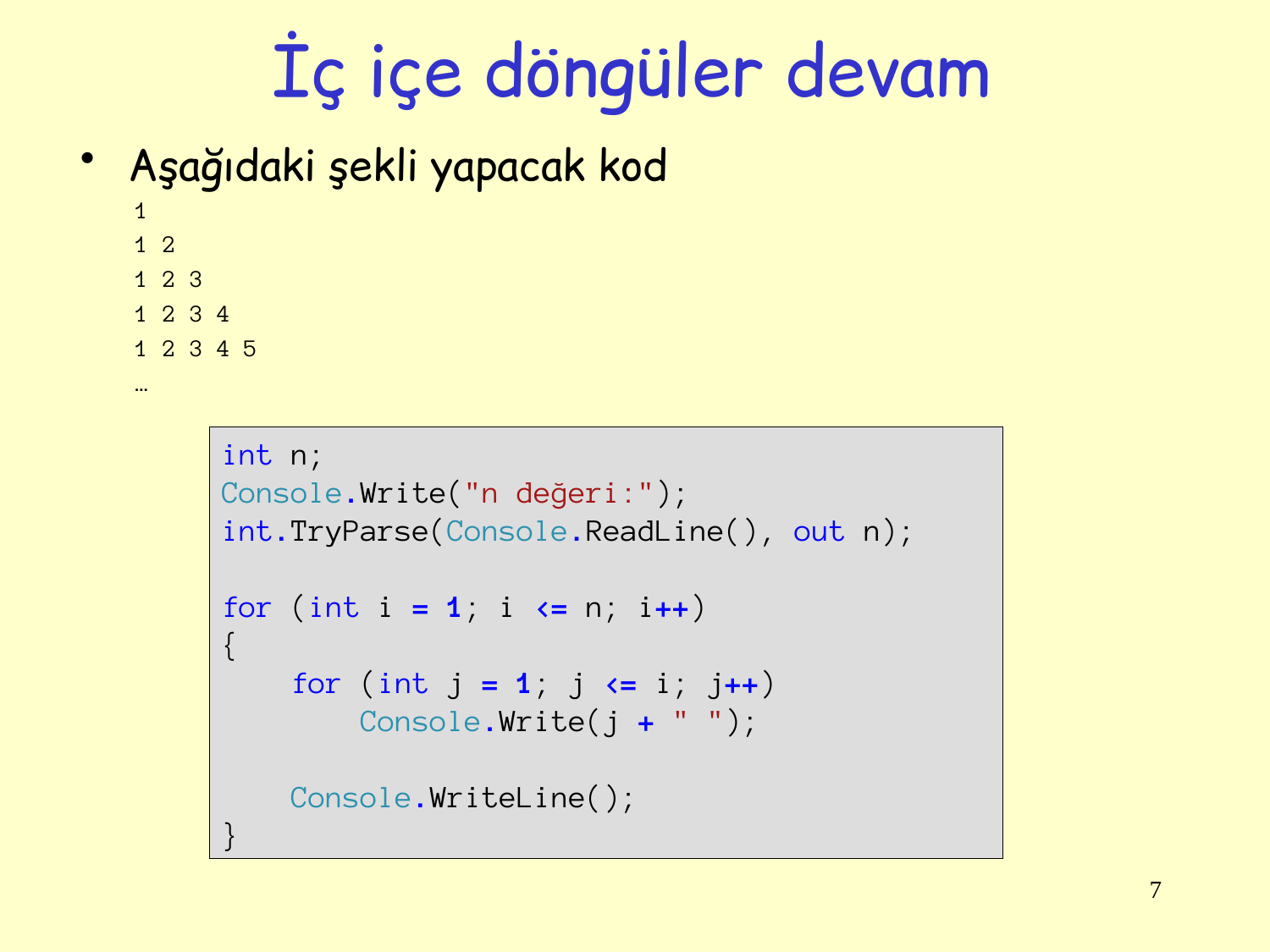

# İç içe döngüler devam
Aşağıdaki şekli yapacak kod
1
1 2
1 2 3
1 2 3 4
1 2 3 4 5
…
int n;
Console.Write("n değeri:");
int.TryParse(Console.ReadLine(), out n);

for (int i = 1; i <= n; i++)
{
    for (int j = 1; j <= i; j++)
        Console.Write(j + " ");

    Console.WriteLine();
}
7